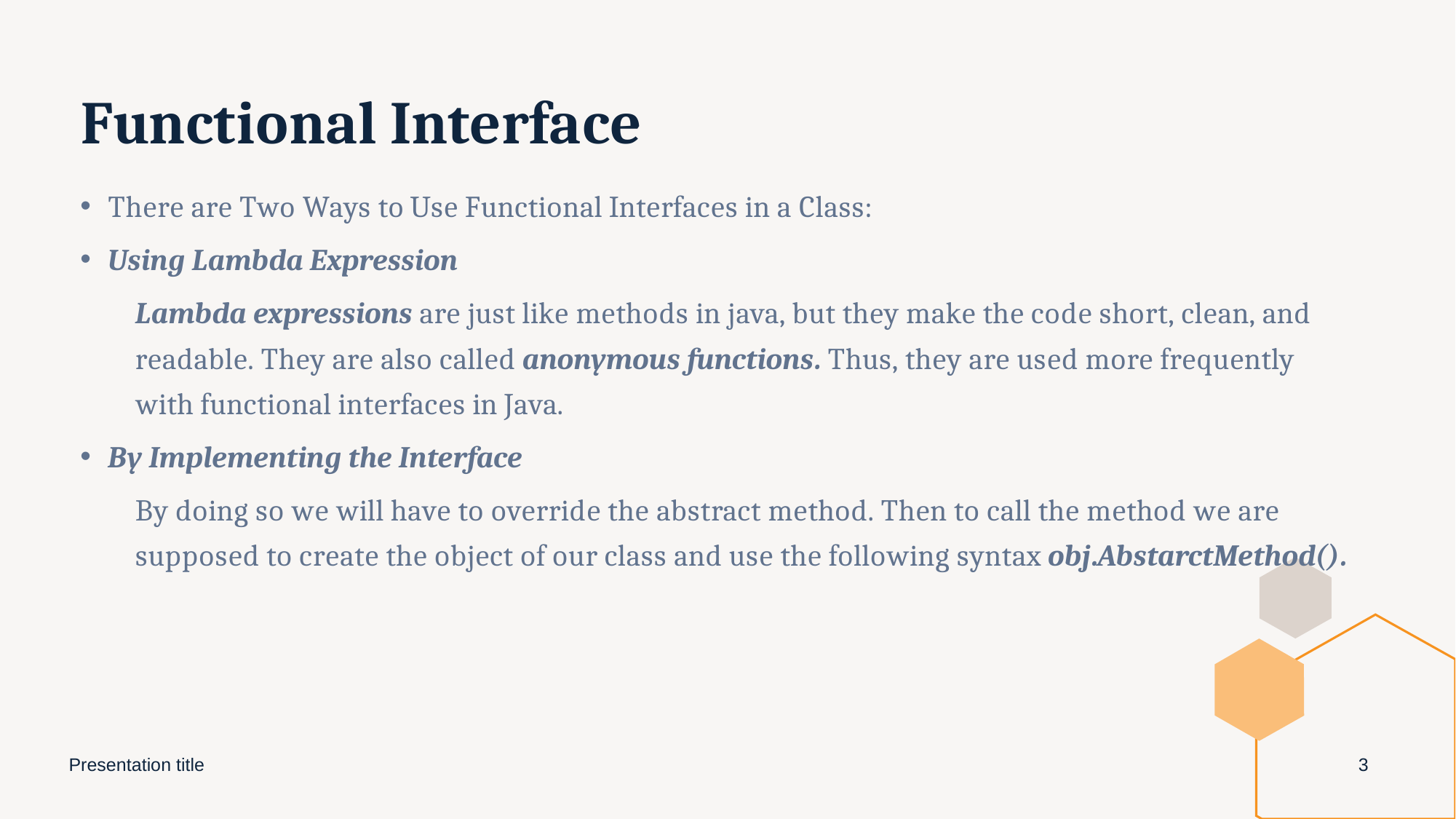

# Functional Interface
There are Two Ways to Use Functional Interfaces in a Class:
Using Lambda Expression
Lambda expressions are just like methods in java, but they make the code short, clean, and readable. They are also called anonymous functions. Thus, they are used more frequently with functional interfaces in Java.
By Implementing the Interface
By doing so we will have to override the abstract method. Then to call the method we are supposed to create the object of our class and use the following syntax obj.AbstarctMethod().
Presentation title
3